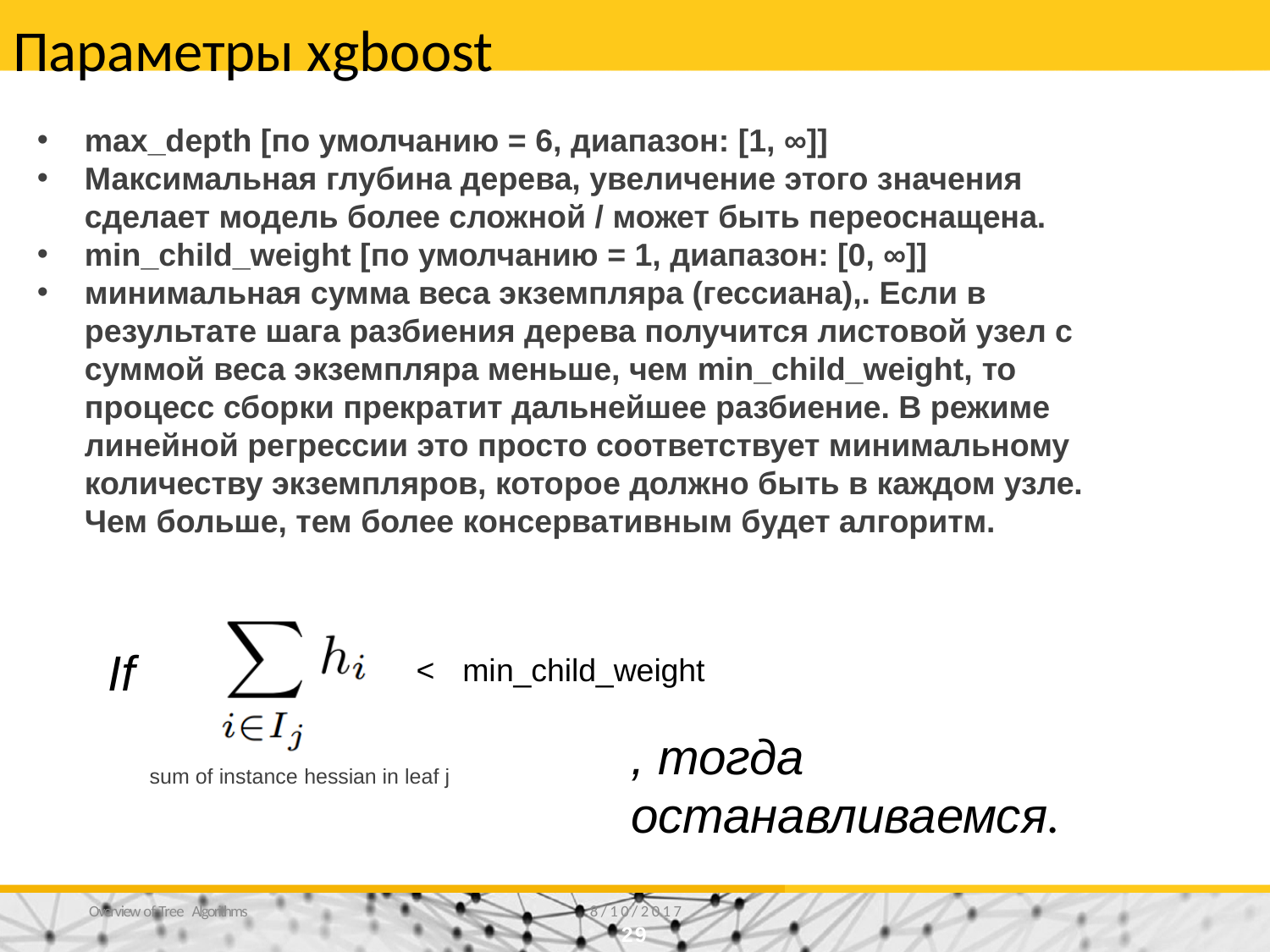

# Параметры xgboost
max_depth [по умолчанию = 6, диапазон: [1, ∞]]
Максимальная глубина дерева, увеличение этого значения сделает модель более сложной / может быть переоснащена.
min_child_weight [по умолчанию = 1, диапазон: [0, ∞]]
минимальная сумма веса экземпляра (гессиана),. Если в результате шага разбиения дерева получится листовой узел с суммой веса экземпляра меньше, чем min_child_weight, то процесс сборки прекратит дальнейшее разбиение. В режиме линейной регрессии это просто соответствует минимальному количеству экземпляров, которое должно быть в каждом узле. Чем больше, тем более консервативным будет алгоритм.

If
<	min_child_weight
, тогда останавливаемся.
sum of instance hessian in leaf j
Overview of Tree Algorithms
8/10/2017
29